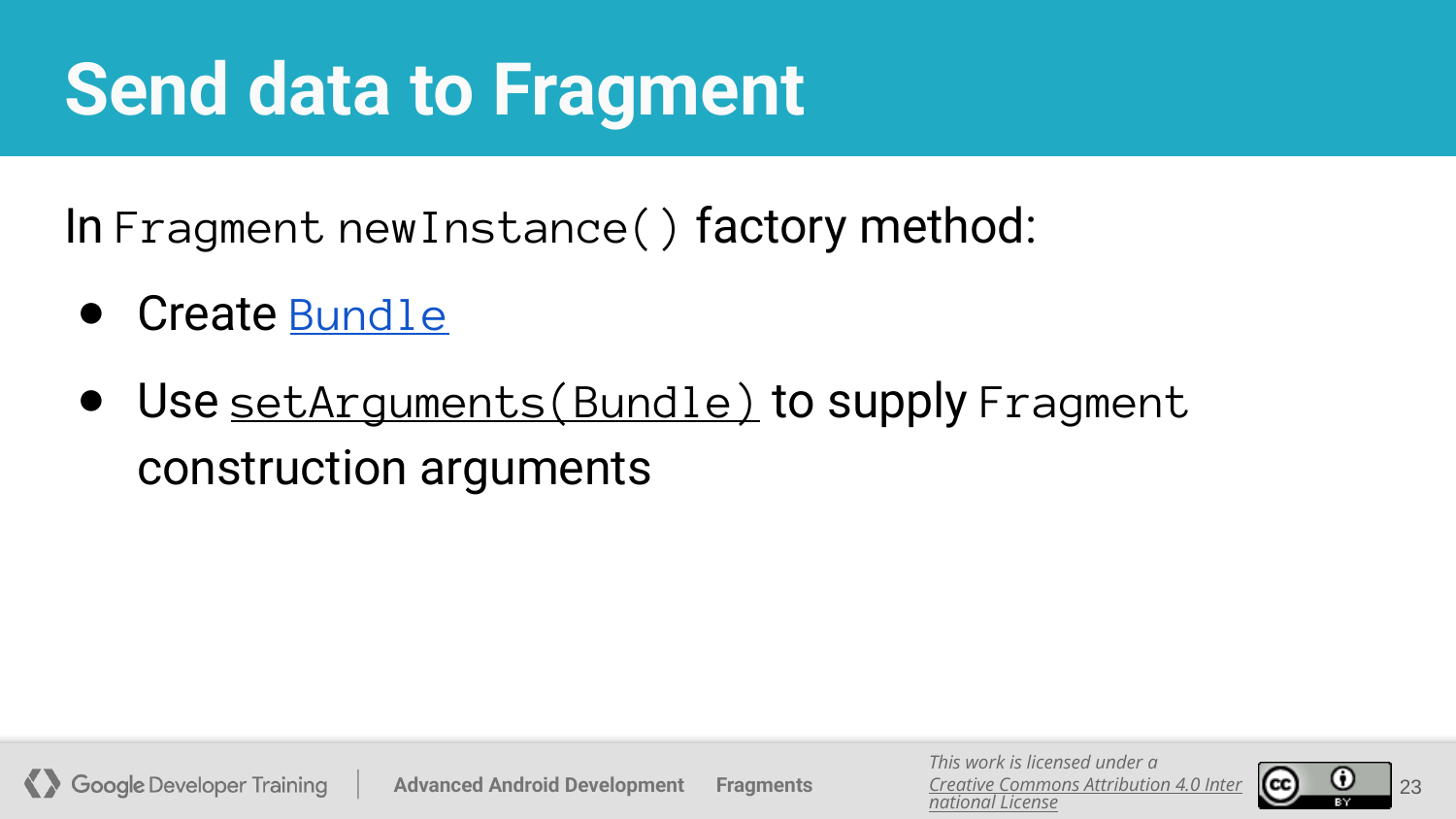

# Send data to Fragment
In Fragment newInstance() factory method:
Create Bundle
Use setArguments(Bundle) to supply Fragment construction arguments
23